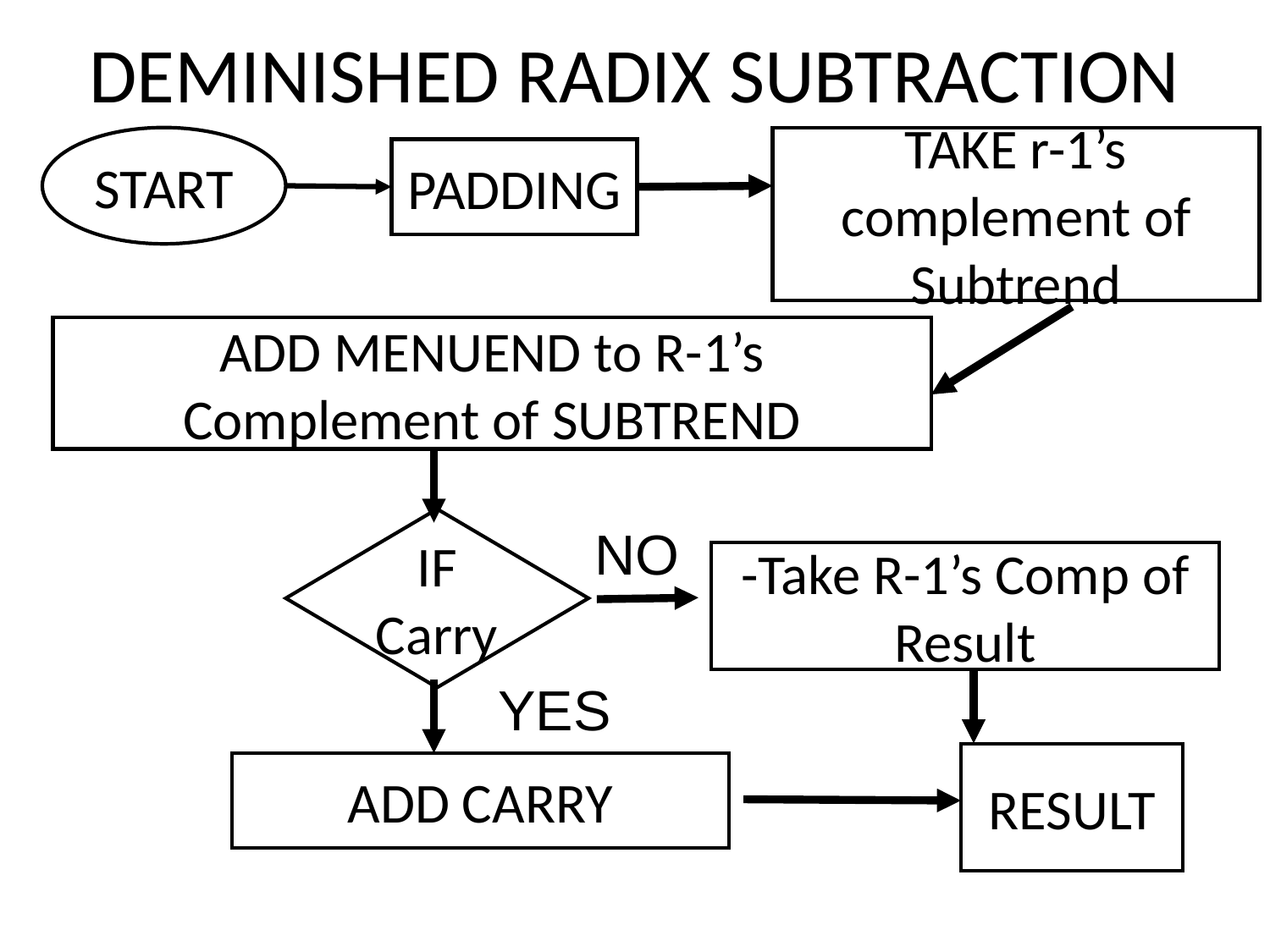

# DEMINISHED RADIX SUBTRACTION
START
TAKE r-1’s complement of Subtrend
PADDING
ADD MENUEND to R-1’s Complement of SUBTREND
IF Carry
NO
-Take R-1’s Comp of Result
YES
RESULT
ADD CARRY